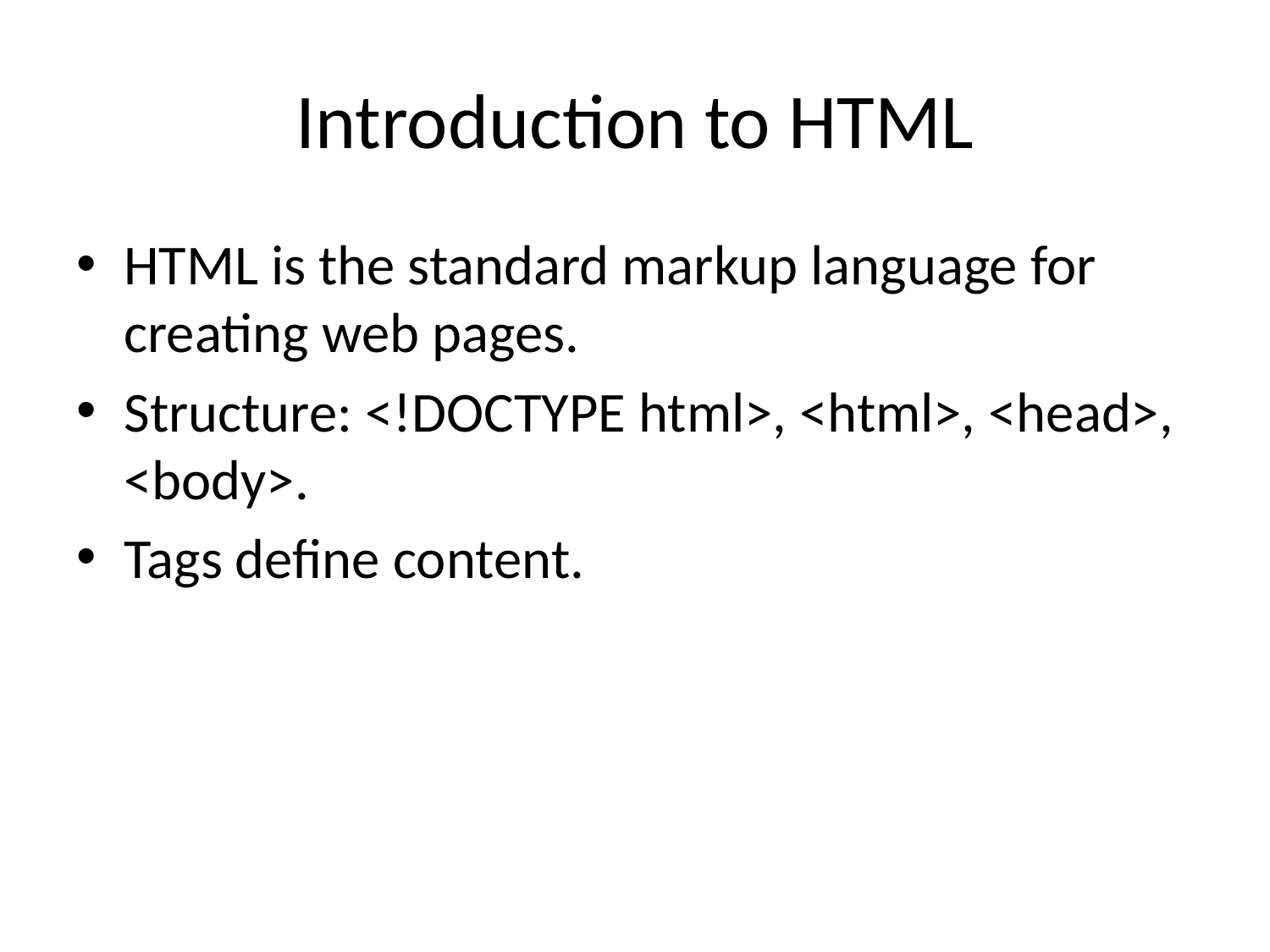

# Introduction to HTML
HTML is the standard markup language for creating web pages.
Structure: <!DOCTYPE html>, <html>, <head>, <body>.
Tags define content.